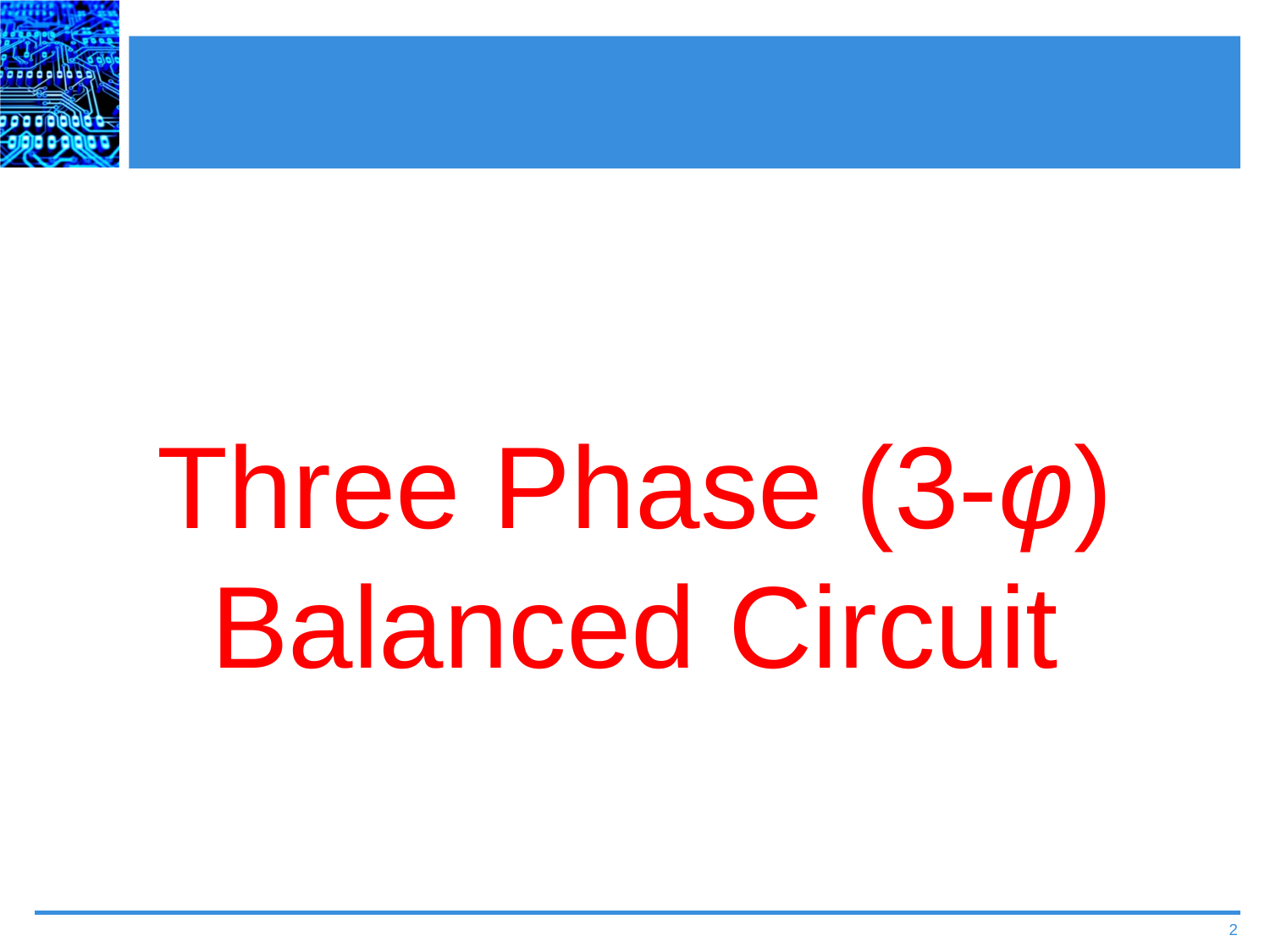

# Three Phase (3-φ) Balanced Circuit
2